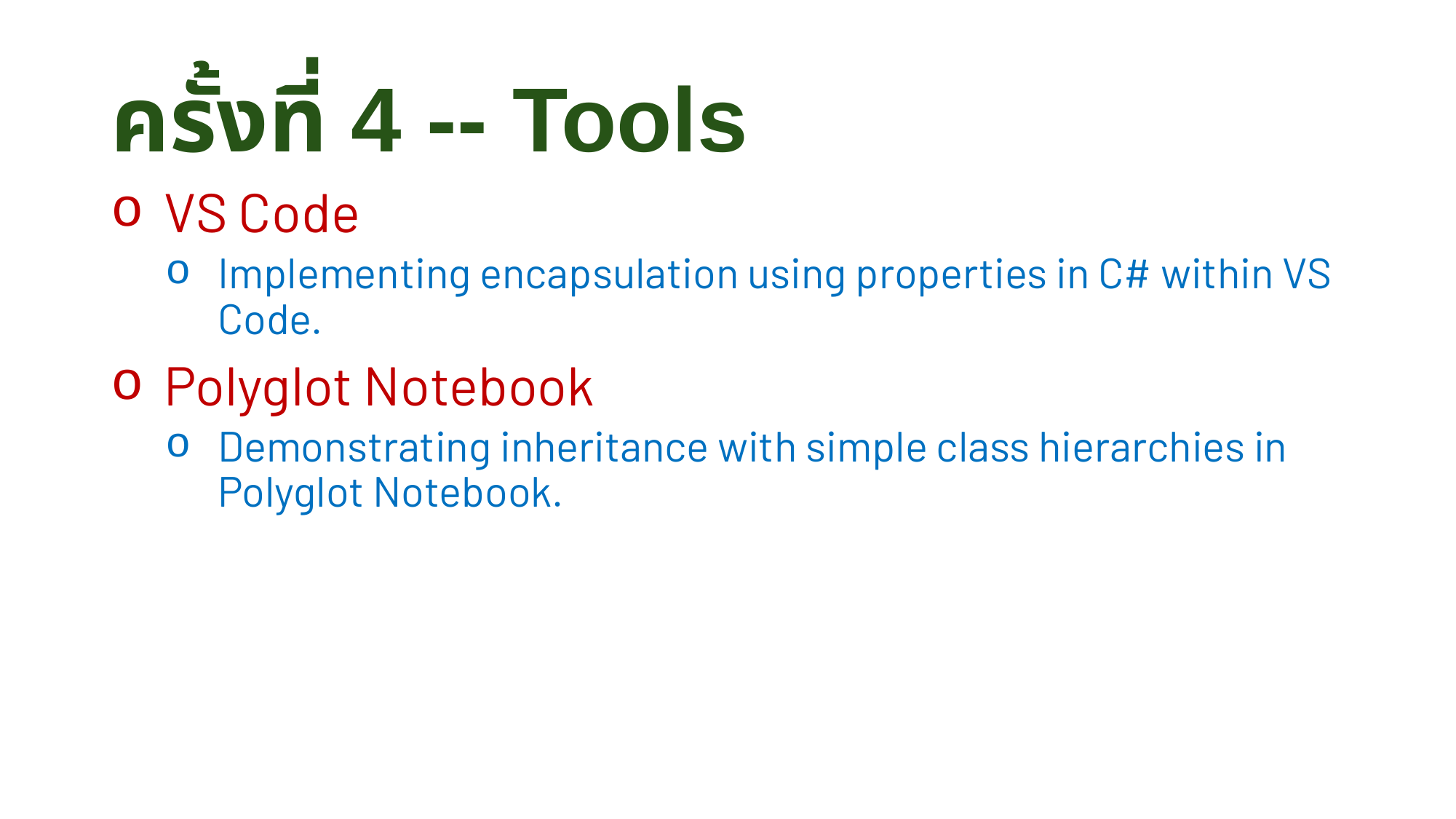

# ครั้งที่ 4 -- Tools
VS Code
Implementing encapsulation using properties in C# within VS Code.
Polyglot Notebook
Demonstrating inheritance with simple class hierarchies in Polyglot Notebook.